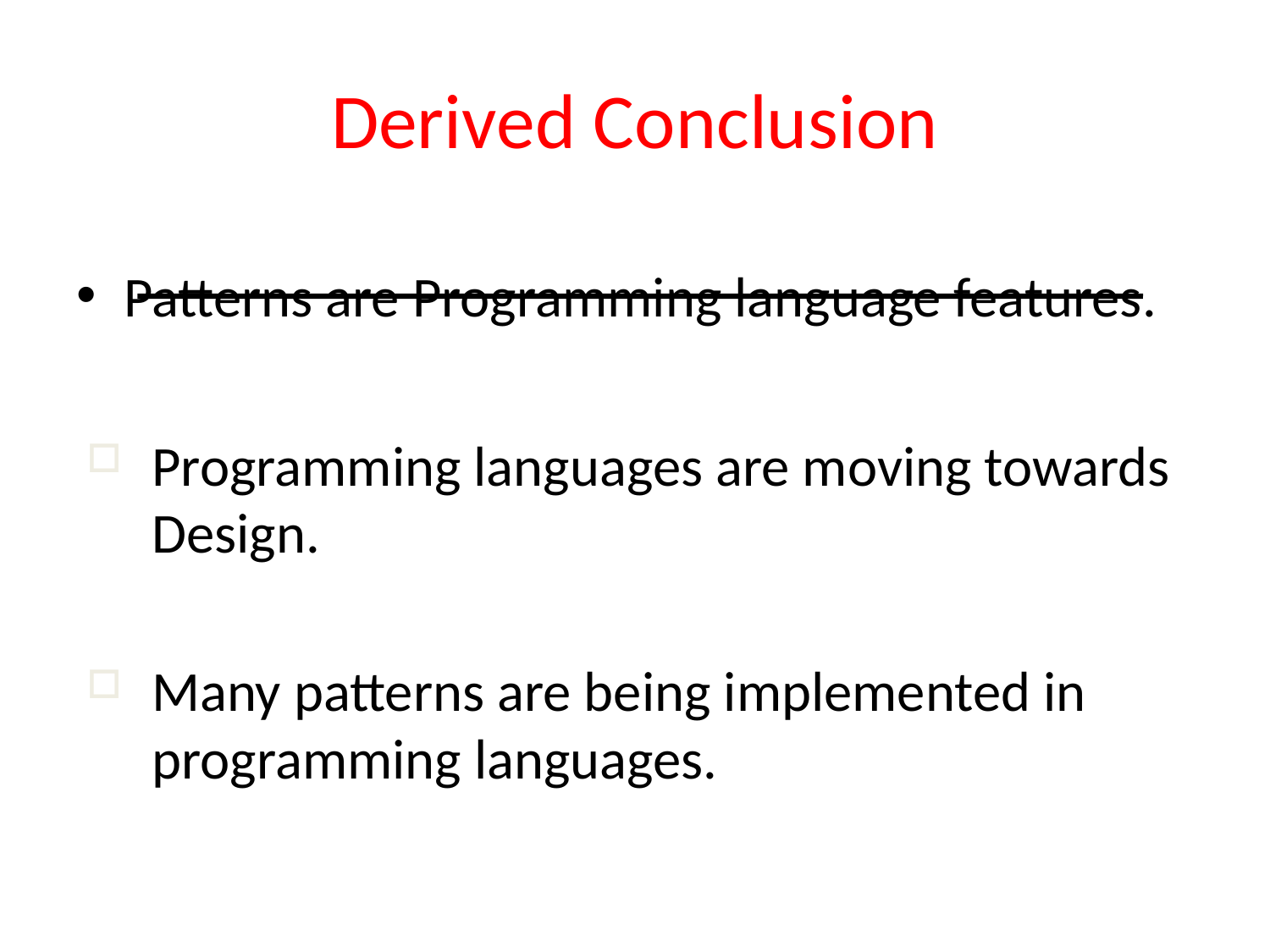

# Derived Conclusion
Patterns are Programming language features.

Programming languages are moving towards Design.

Many patterns are being implemented in programming languages.